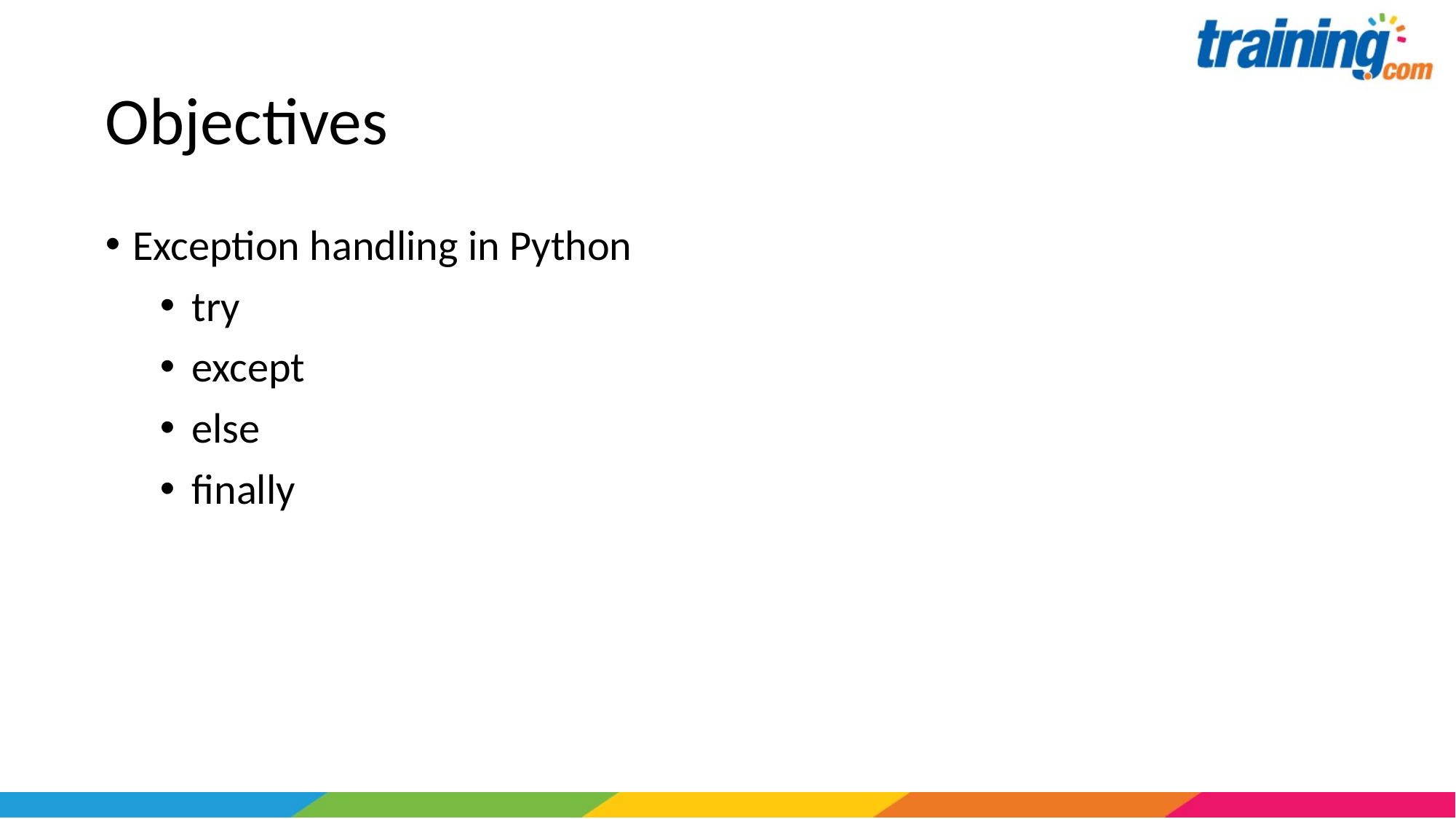

# Objectives
Exception handling in Python
try
except
else
finally